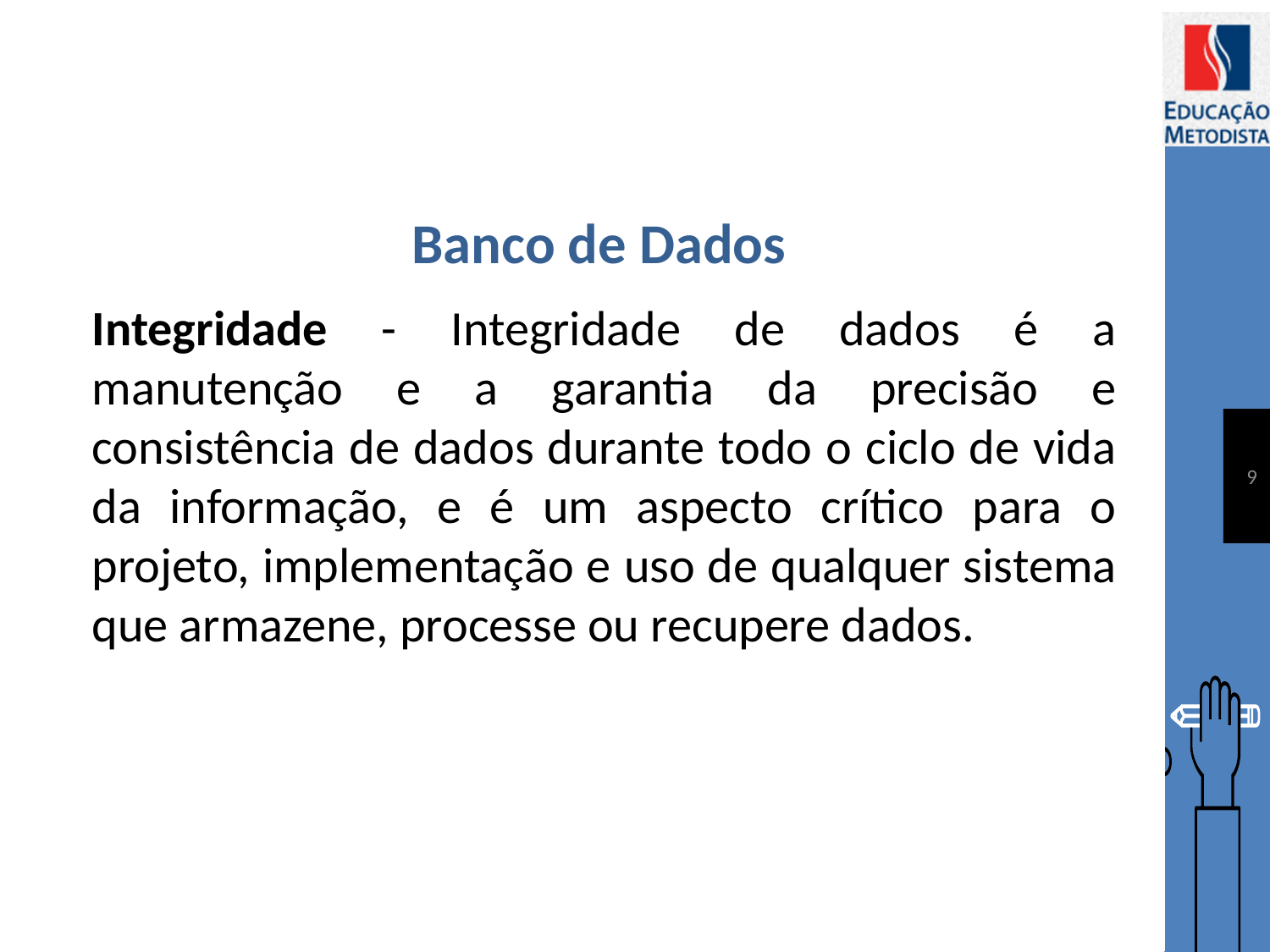

# Banco de Dados
Integridade - Integridade de dados é a manutenção e a garantia da precisão e consistência de dados durante todo o ciclo de vida da informação, e é um aspecto crítico para o projeto, implementação e uso de qualquer sistema que armazene, processe ou recupere dados.
9